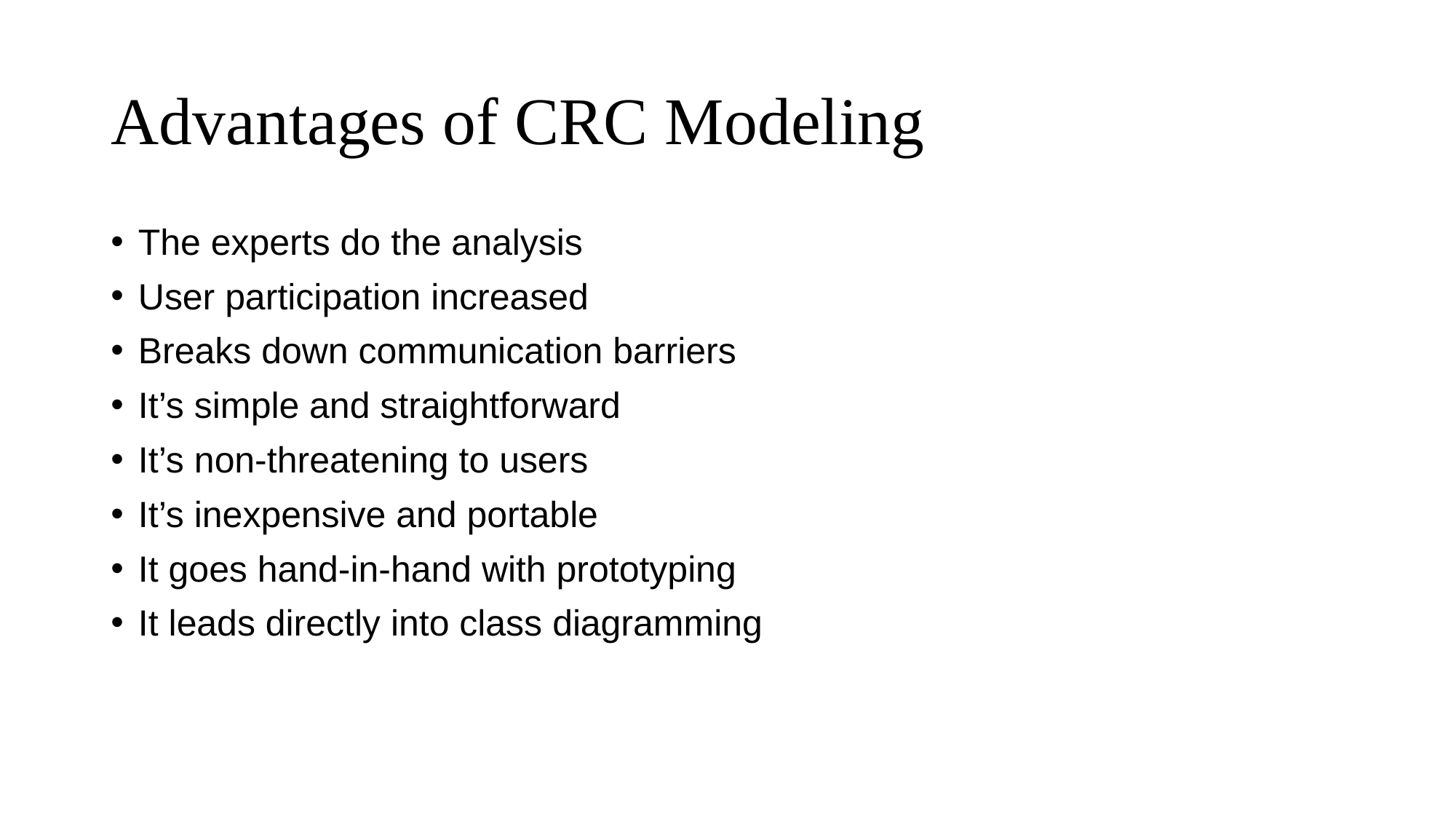

# Advantages of CRC Modeling
The experts do the analysis
User participation increased
Breaks down communication barriers
It’s simple and straightforward
It’s non-threatening to users
It’s inexpensive and portable
It goes hand-in-hand with prototyping
It leads directly into class diagramming